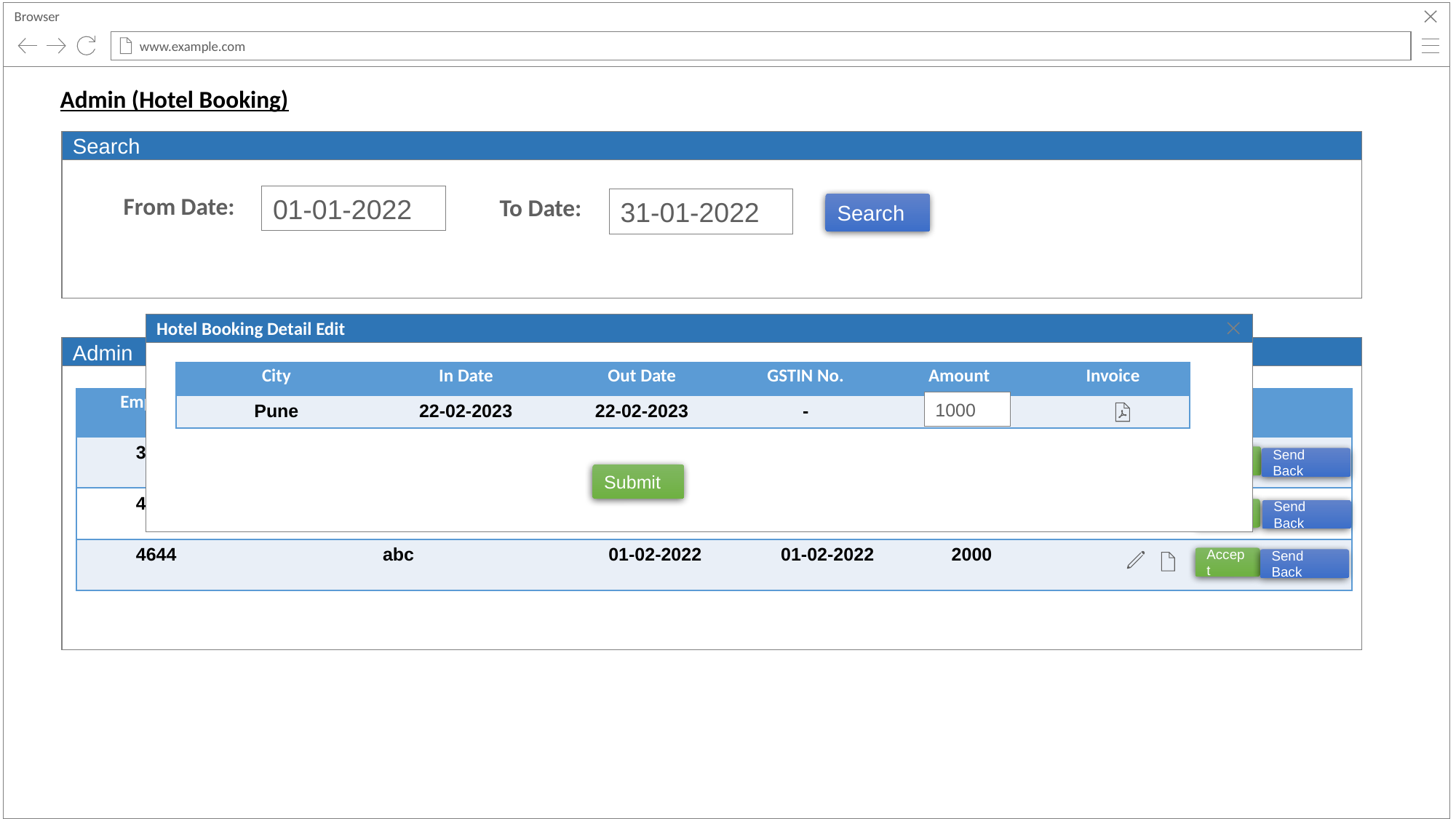

Browser

www.example.com

Admin (Hotel Booking)
Search

From Date:
01-01-2022
To Date:
31-01-2022
Search
Hotel Booking Detail Edit

Admin

| City | In Date | Out Date | GSTIN No. | Amount | Invoice |
| --- | --- | --- | --- | --- | --- |
| Pune | 22-02-2023 | 22-02-2023 | - | - |  |
| EmpCode | Name | From Date | To Date | Amount | Action |
| --- | --- | --- | --- | --- | --- |
| 3444 | Xyz | 01-02-2022 | 01-02-2022 | 1000 |  |
| 4344 | JKL | 01-02-2022 | 01-02-2022 | 2000 |  |
| 4644 | abc | 01-02-2022 | 01-02-2022 | 2000 |  |
1000

Accept
Send Back

Submit
Accept
Send Back

Accept
Send Back